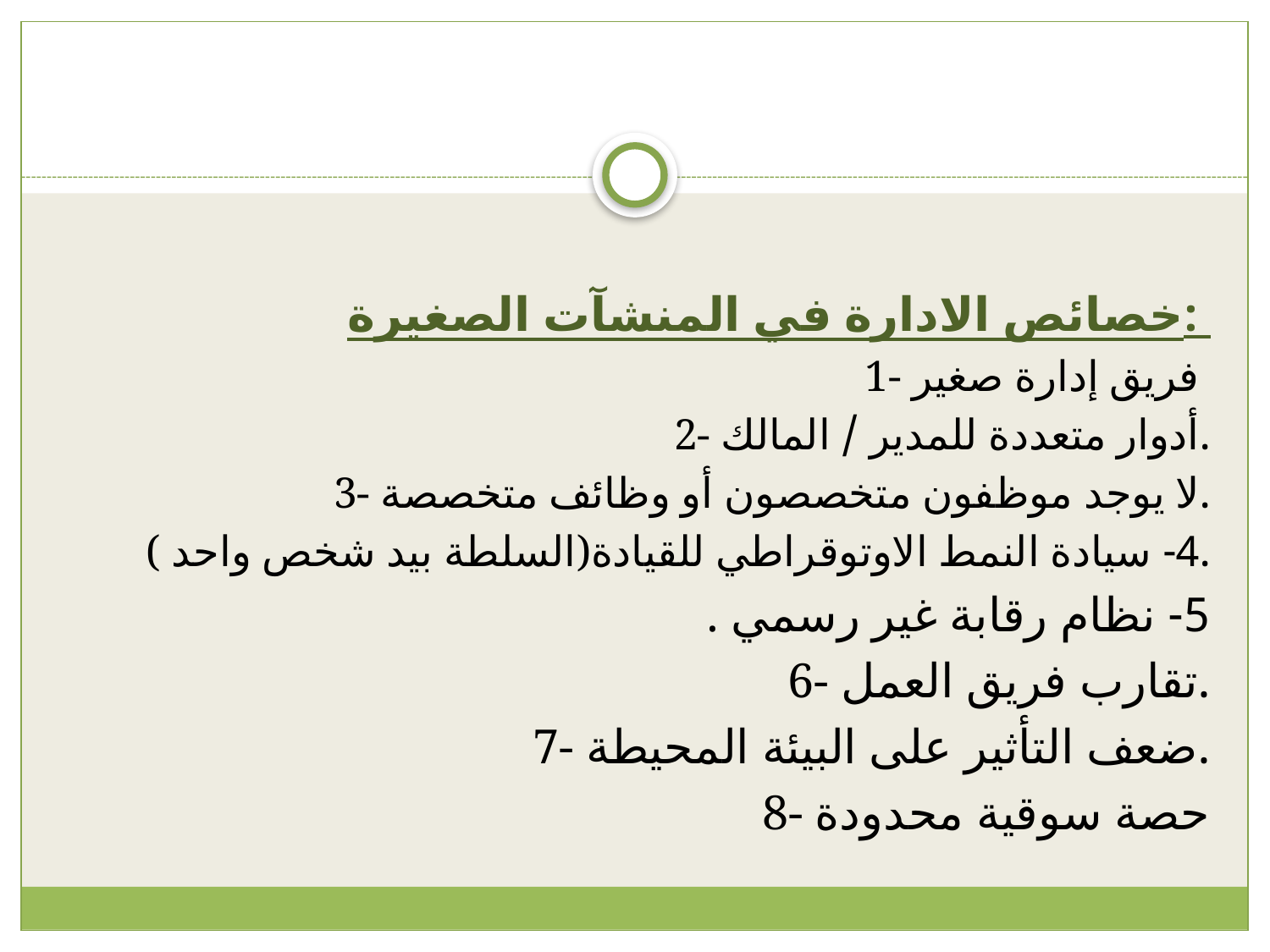

#

خصائص الادارة في المنشآت الصغيرة:
1- فريق إدارة صغير
2- أدوار متعددة للمدير / المالك.
3- لا يوجد موظفون متخصصون أو وظائف متخصصة.
( السلطة بيد شخص واحد)4- سيادة النمط الاوتوقراطي للقيادة.
5- نظام رقابة غير رسمي .
6- تقارب فريق العمل.
7- ضعف التأثير على البيئة المحيطة.
8- حصة سوقية محدودة